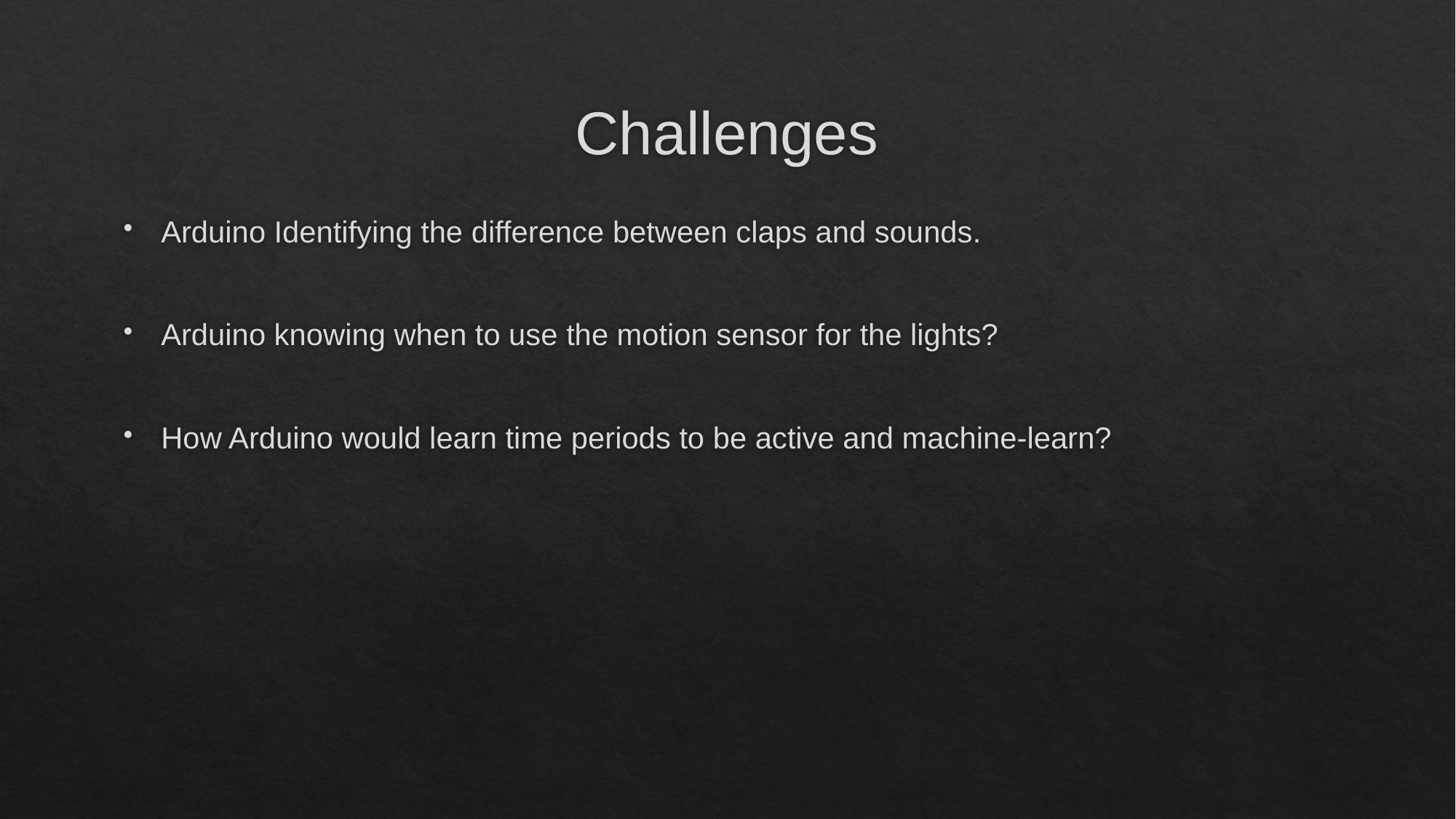

# Challenges
Arduino Identifying the difference between claps and sounds.

Arduino knowing when to use the motion sensor for the lights?

How Arduino would learn time periods to be active and machine-learn?